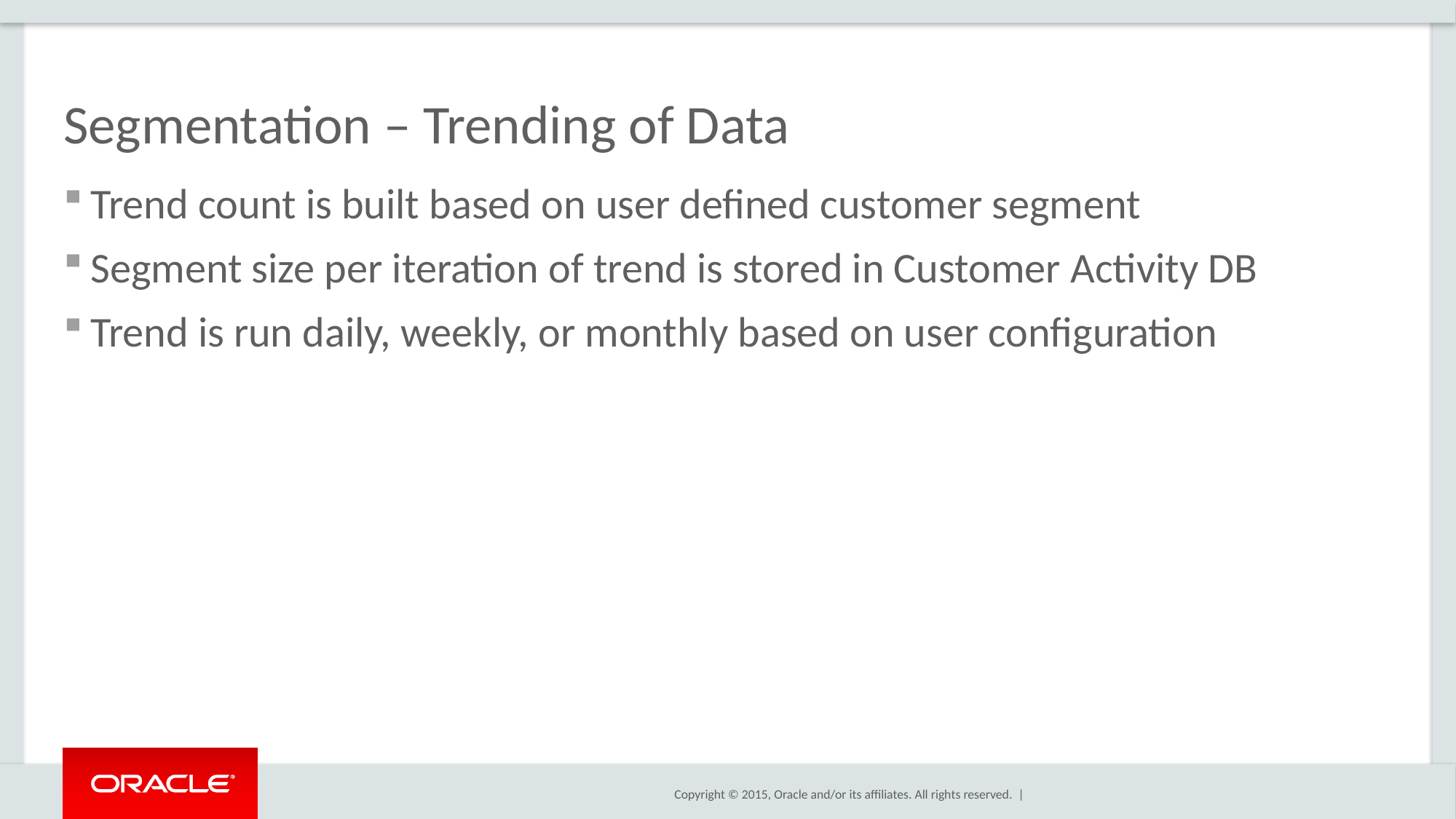

# Segmentation – Trending of Data
Trend count is built based on user defined customer segment
Segment size per iteration of trend is stored in Customer Activity DB
Trend is run daily, weekly, or monthly based on user configuration